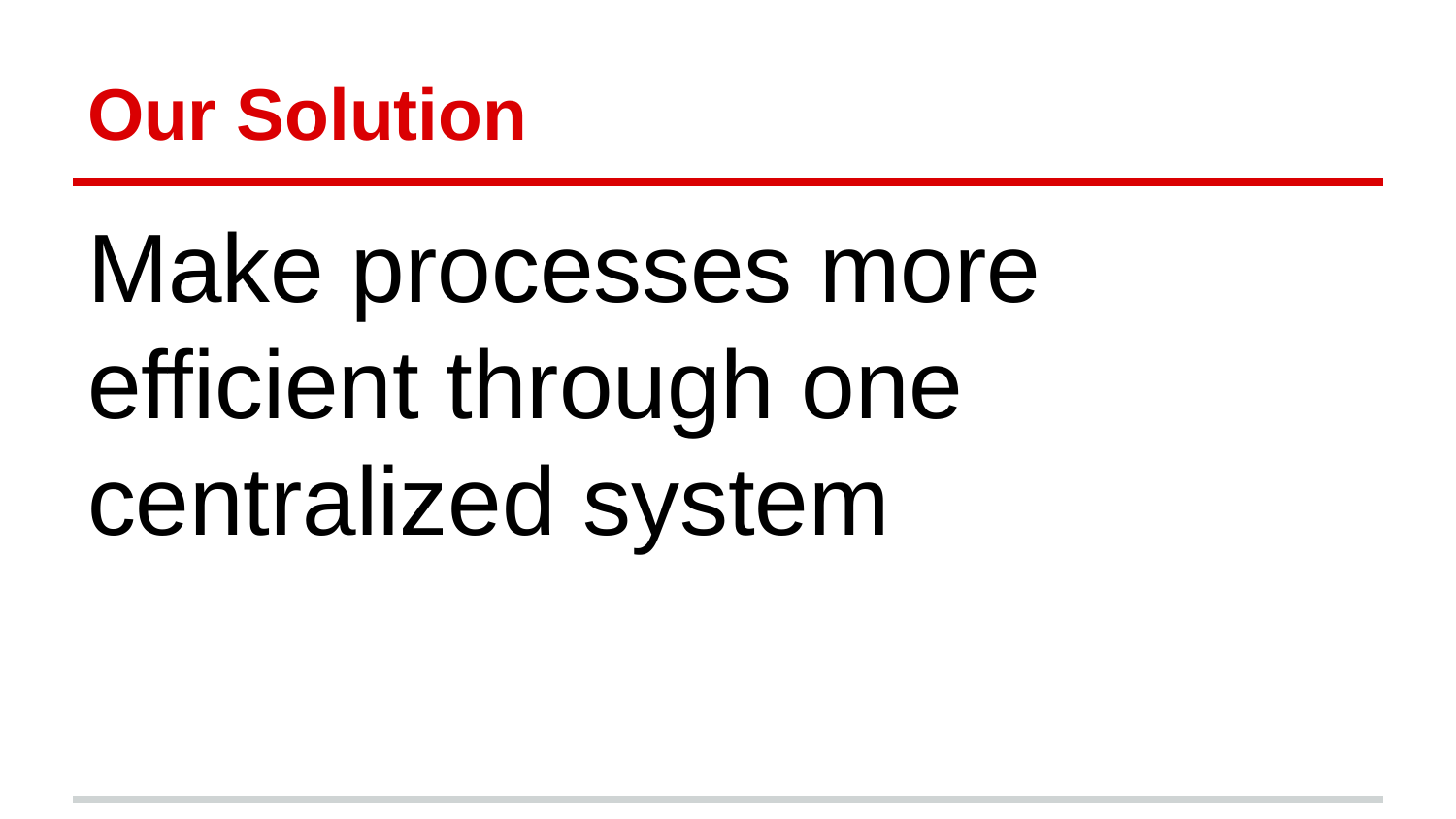

# Our Solution
Make processes more efficient through one centralized system